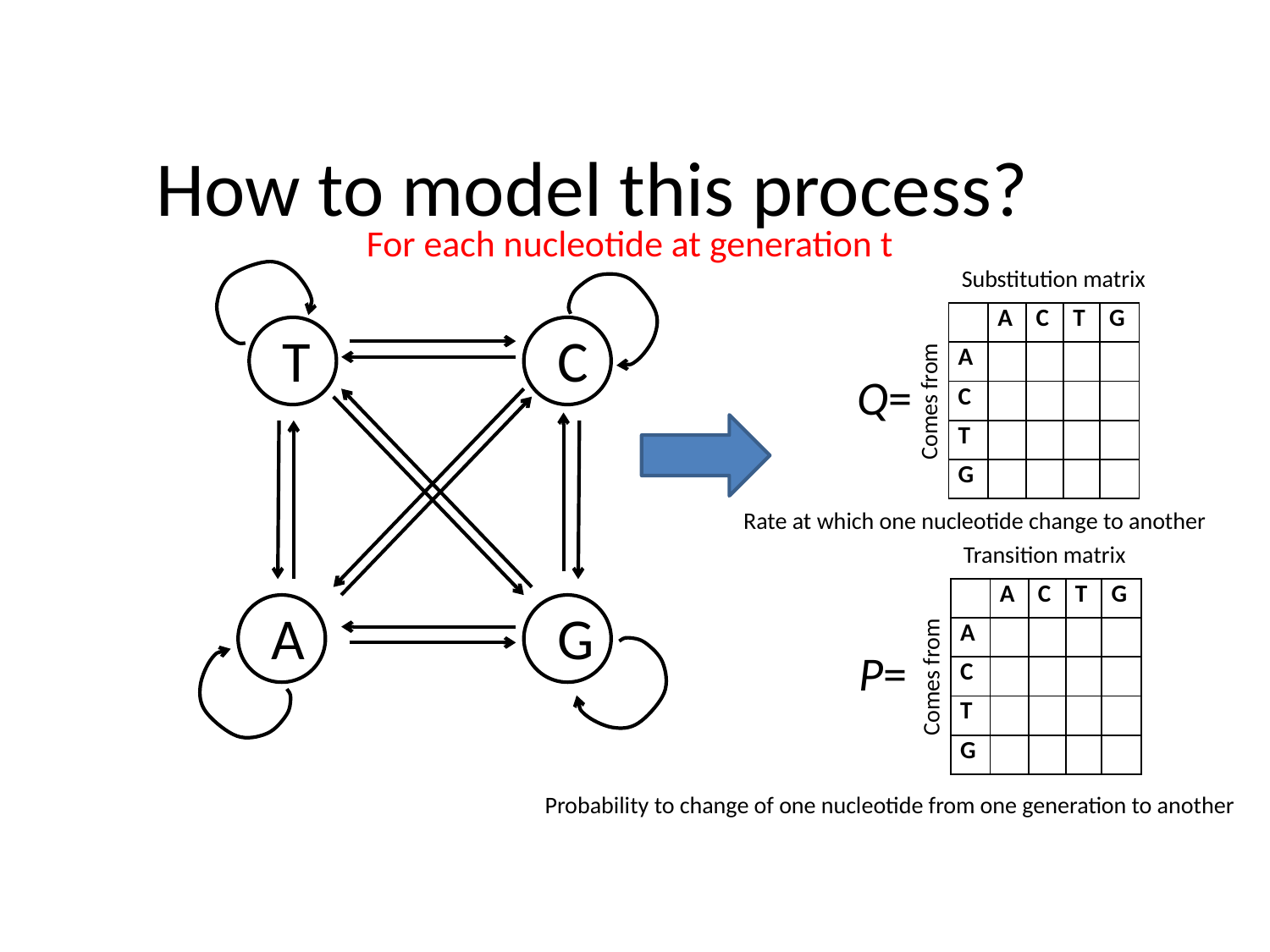

# How to model this process?
For each nucleotide at generation t
Substitution matrix

|  | A | C | T | G |
| --- | --- | --- | --- | --- |
| A |  |  |  |  |
| C |  |  |  |  |
| T |  |  |  |  |
| G |  |  |  |  |

T

C
Q=
Comes from

Rate at which one nucleotide change to another
Transition matrix
|  | A | C | T | G |
| --- | --- | --- | --- | --- |
| A |  |  |  |  |
| C |  |  |  |  |
| T |  |  |  |  |
| G |  |  |  |  |

A

G
P=

Comes from

Probability to change of one nucleotide from one generation to another